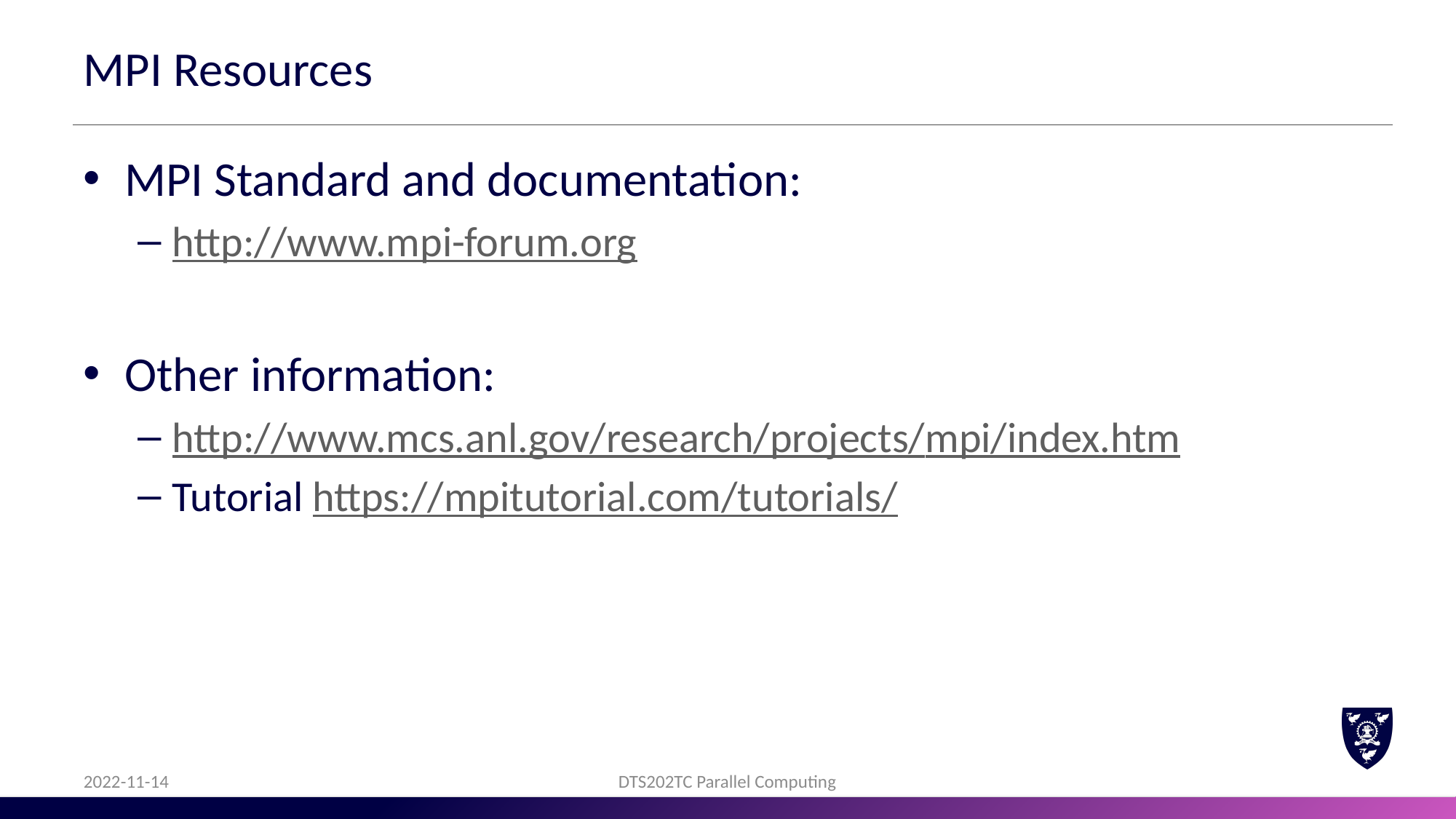

# MPI Resources
MPI Standard and documentation:
http://www.mpi-forum.org

Other information:
http://www.mcs.anl.gov/research/projects/mpi/index.htm
Tutorial https://mpitutorial.com/tutorials/

2022-11-14
DTS202TC Parallel Computing
11